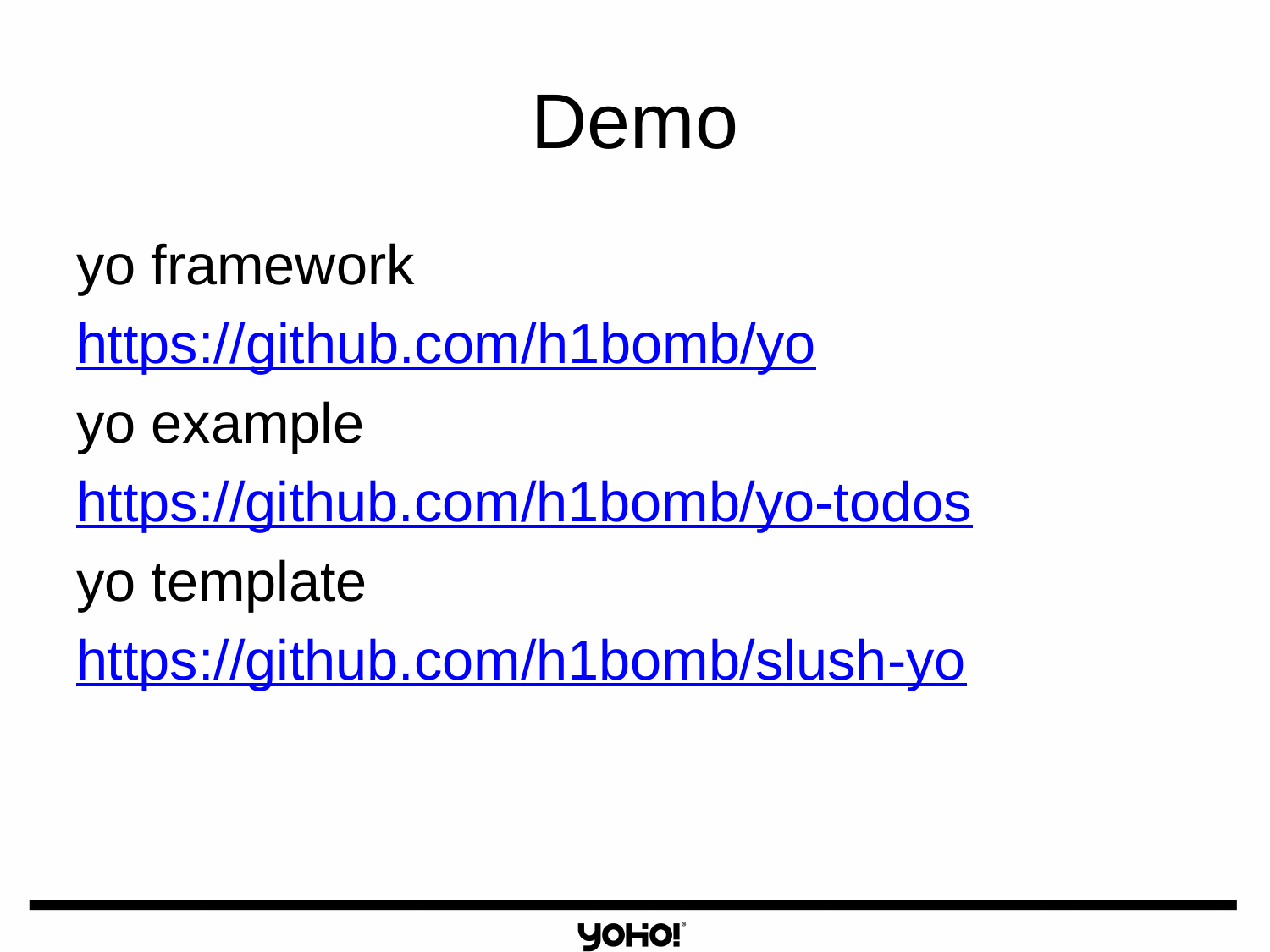

# Demo
yo framework
https://github.com/h1bomb/yo
yo example
https://github.com/h1bomb/yo-todos
yo template
https://github.com/h1bomb/slush-yo